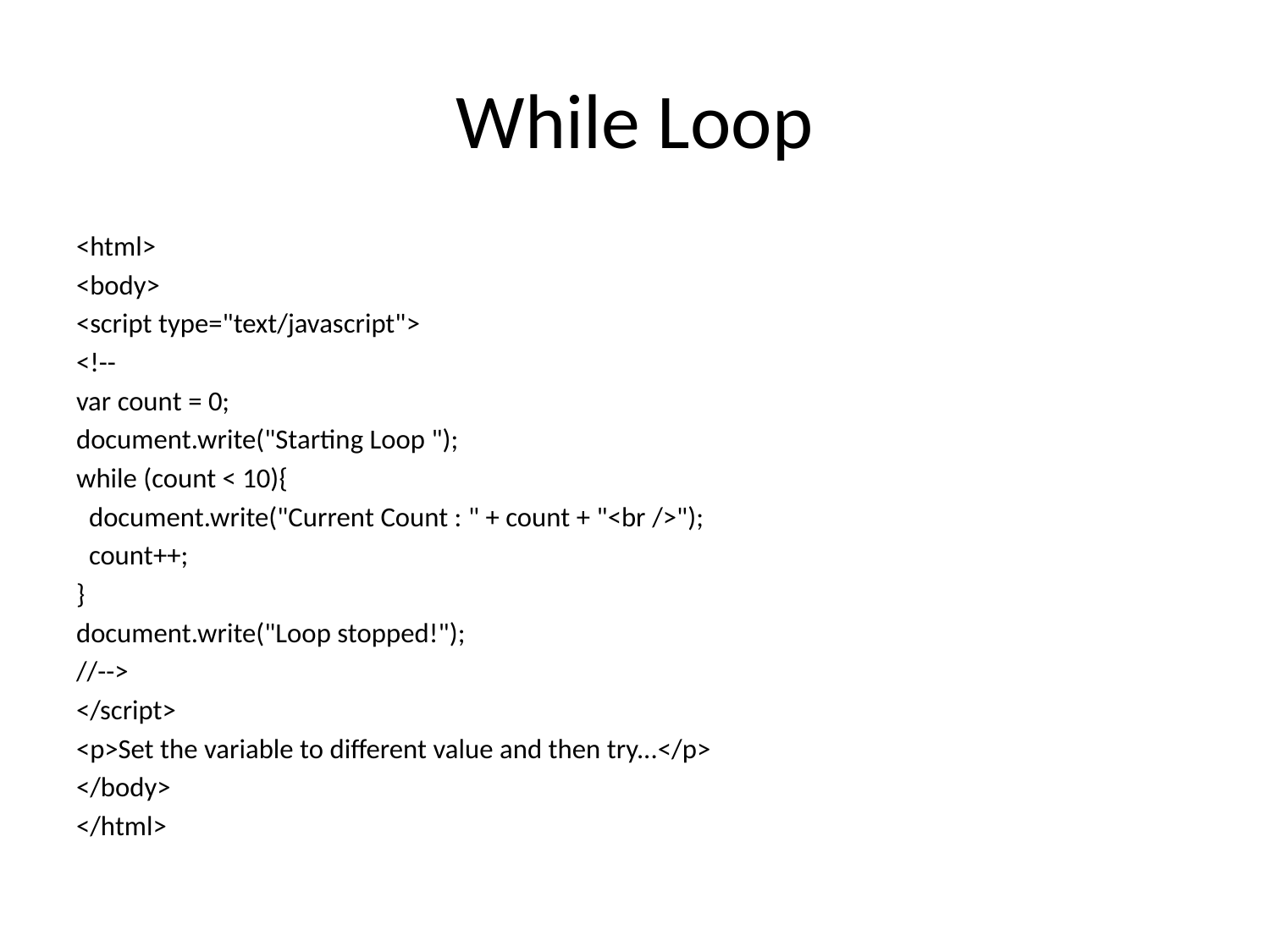

# While Loop
<html>
<body>
<script type="text/javascript">
<!--
var count = 0;
document.write("Starting Loop ");
while (count < 10){
  document.write("Current Count : " + count + "<br />");
  count++;
}
document.write("Loop stopped!");
//-->
</script>
<p>Set the variable to different value and then try...</p>
</body>
</html>